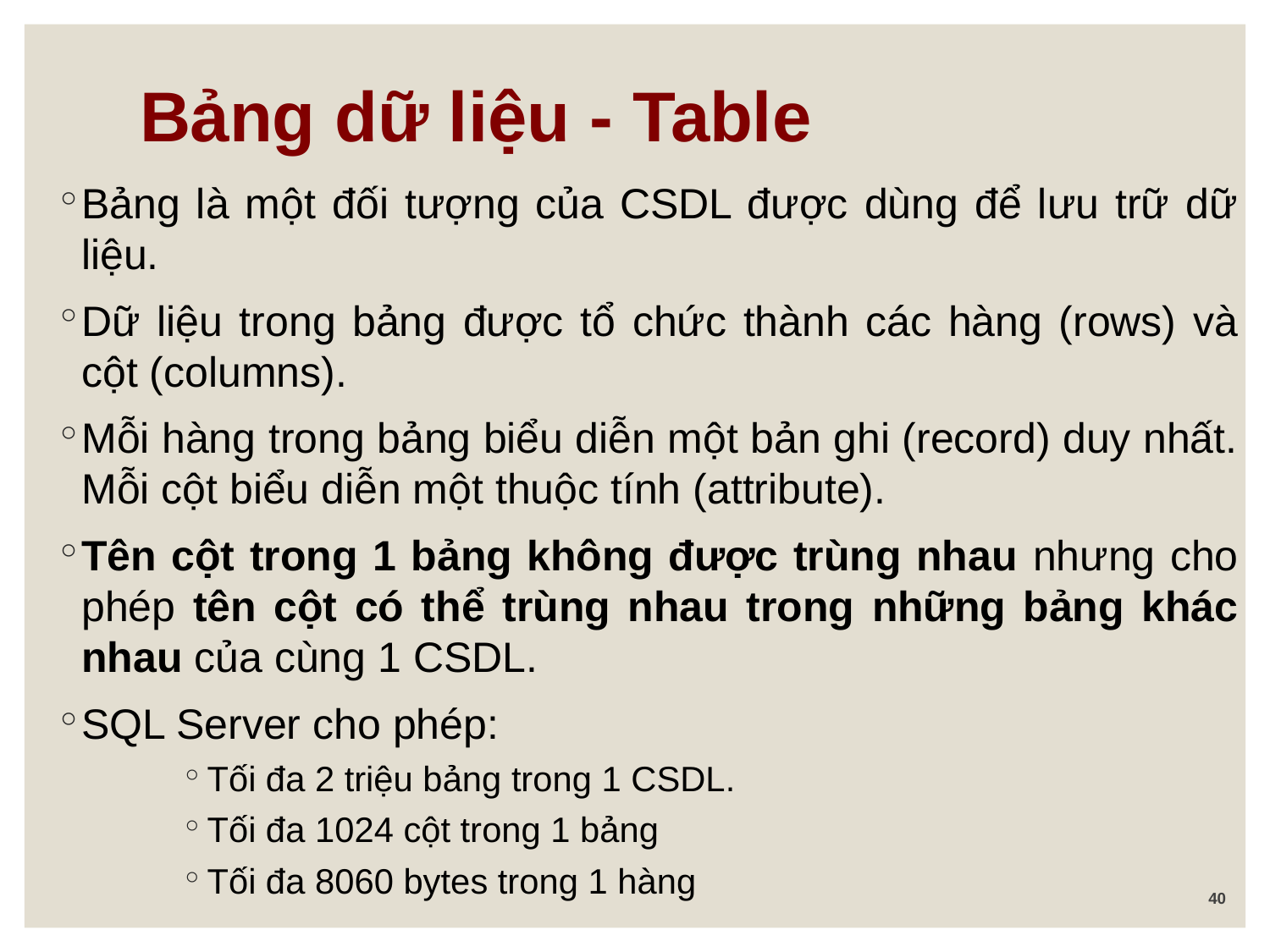

Bảng dữ liệu - Table
Bảng là một đối tượng của CSDL được dùng để lưu trữ dữ liệu.
Dữ liệu trong bảng được tổ chức thành các hàng (rows) và cột (columns).
Mỗi hàng trong bảng biểu diễn một bản ghi (record) duy nhất. Mỗi cột biểu diễn một thuộc tính (attribute).
Tên cột trong 1 bảng không được trùng nhau nhưng cho phép tên cột có thể trùng nhau trong những bảng khác nhau của cùng 1 CSDL.
SQL Server cho phép:
Tối đa 2 triệu bảng trong 1 CSDL.
Tối đa 1024 cột trong 1 bảng
Tối đa 8060 bytes trong 1 hàng
40